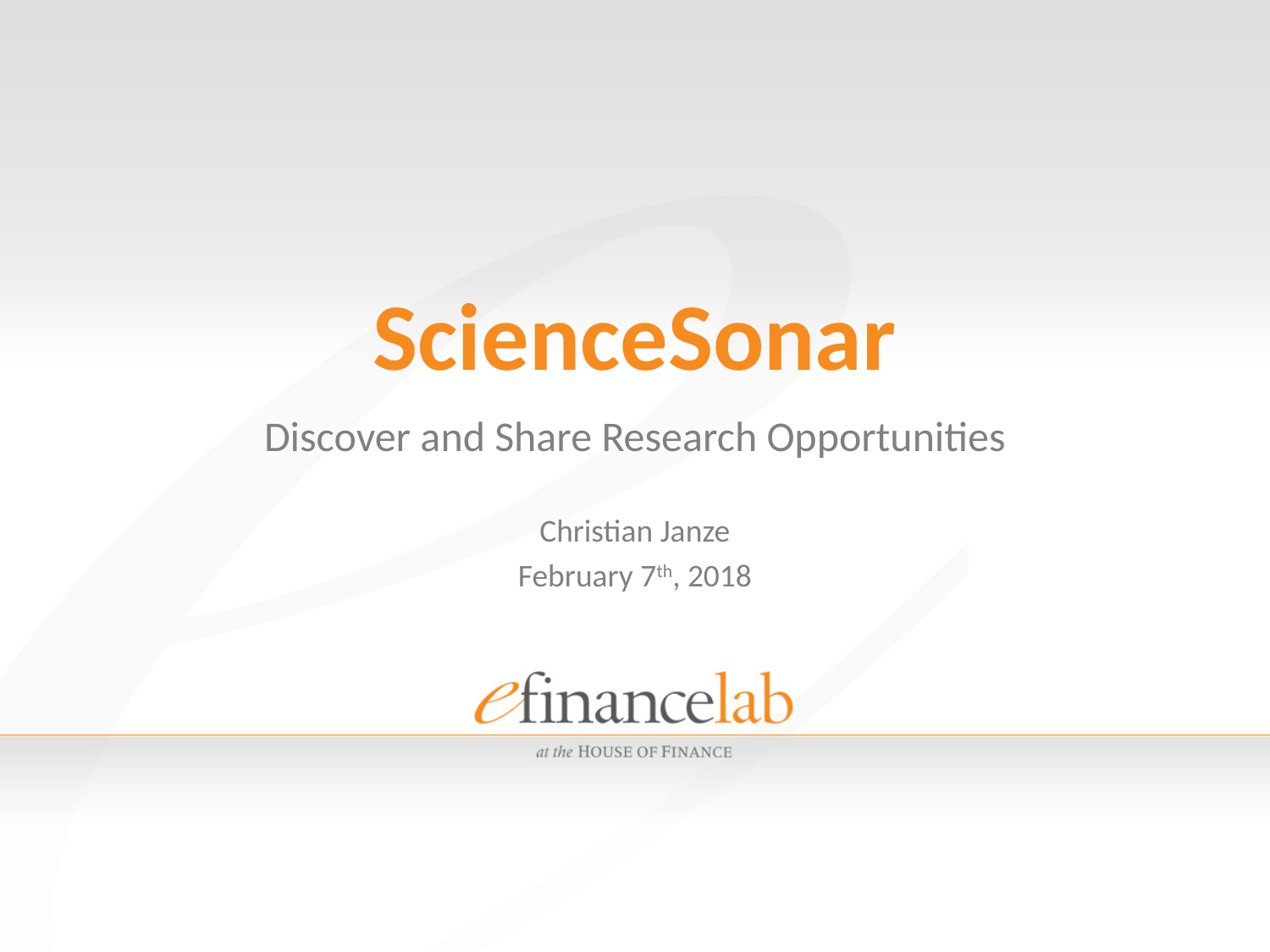

# ScienceSonar
Discover and Share Research Opportunities

Christian Janze
February 7th, 2018